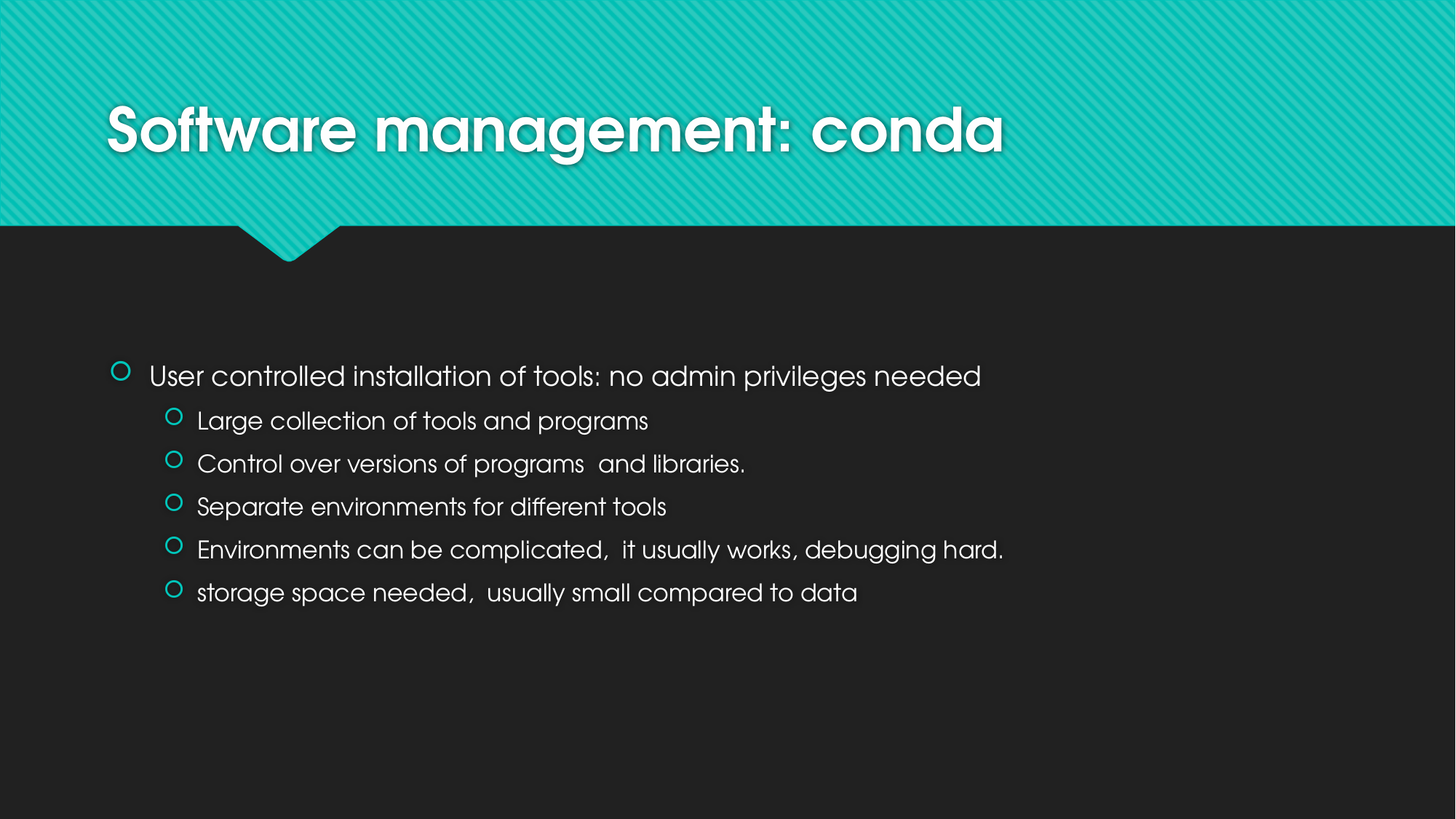

# Software management: conda
User controlled installation of tools: no admin privileges needed
Large collection of tools and programs
Control over versions of programs  and libraries.
Separate environments for different tools
Environments can be complicated,  it usually works, debugging hard.
storage space needed,  usually small compared to data